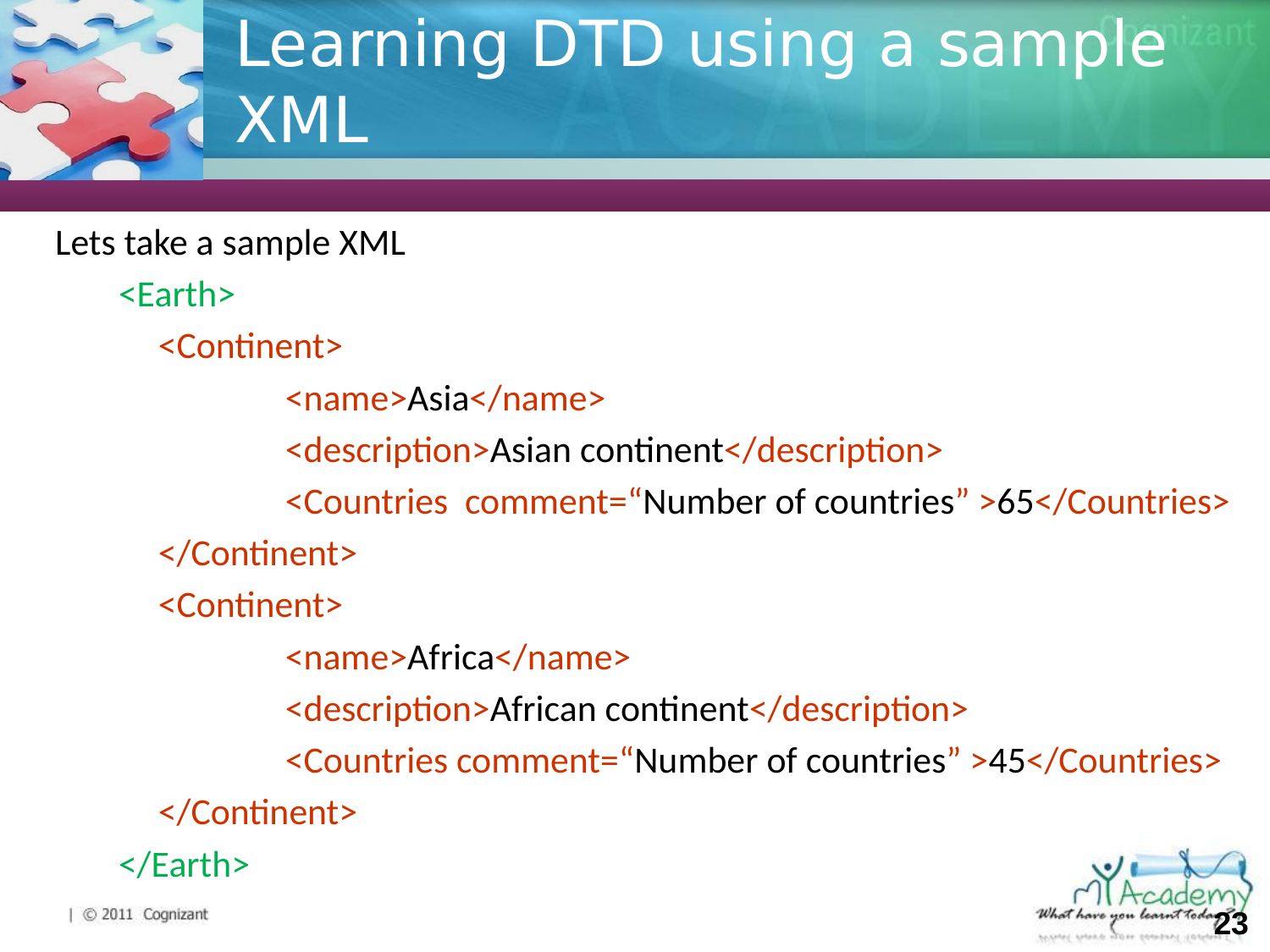

# Learning DTD using a sample XML
Lets take a sample XML
<Earth>
	<Continent>
		<name>Asia</name>
		<description>Asian continent</description>
		<Countries  comment=“Number of countries” >65</Countries>
	</Continent>
	<Continent>
		<name>Africa</name>
		<description>African continent</description>
		<Countries comment=“Number of countries” >45</Countries>
	</Continent>
</Earth>

23